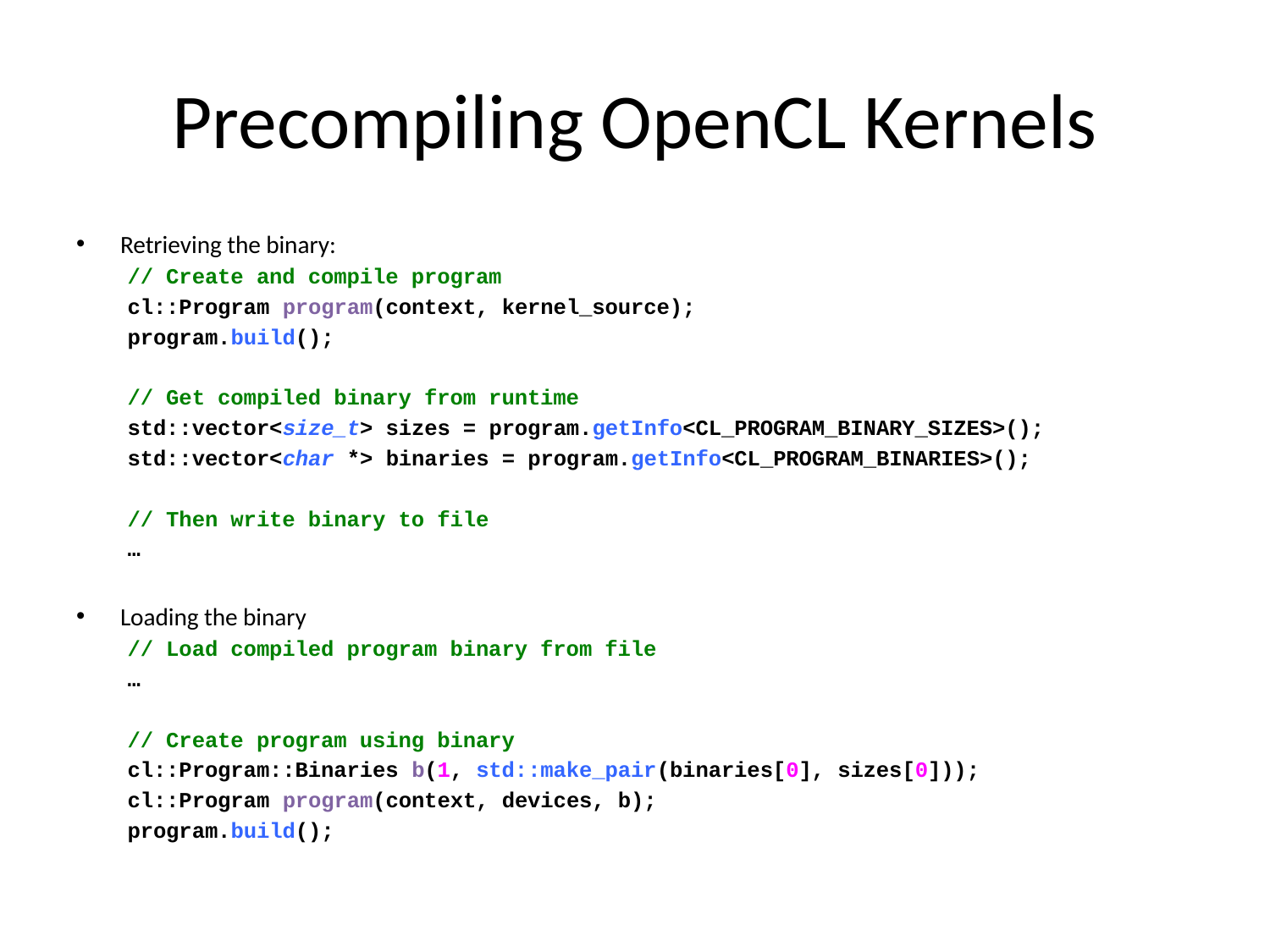

# Precompiling OpenCL Kernels
Retrieving the binary:
// Create and compile program
cl::Program program(context, kernel_source);
program.build();

// Get compiled binary from runtime
std::vector<size_t> sizes = program.getInfo<CL_PROGRAM_BINARY_SIZES>();
std::vector<char *> binaries = program.getInfo<CL_PROGRAM_BINARIES>();

// Then write binary to file
…

Loading the binary
// Load compiled program binary from file
…

// Create program using binary
cl::Program::Binaries b(1, std::make_pair(binaries[0], sizes[0]));
cl::Program program(context, devices, b);
program.build();